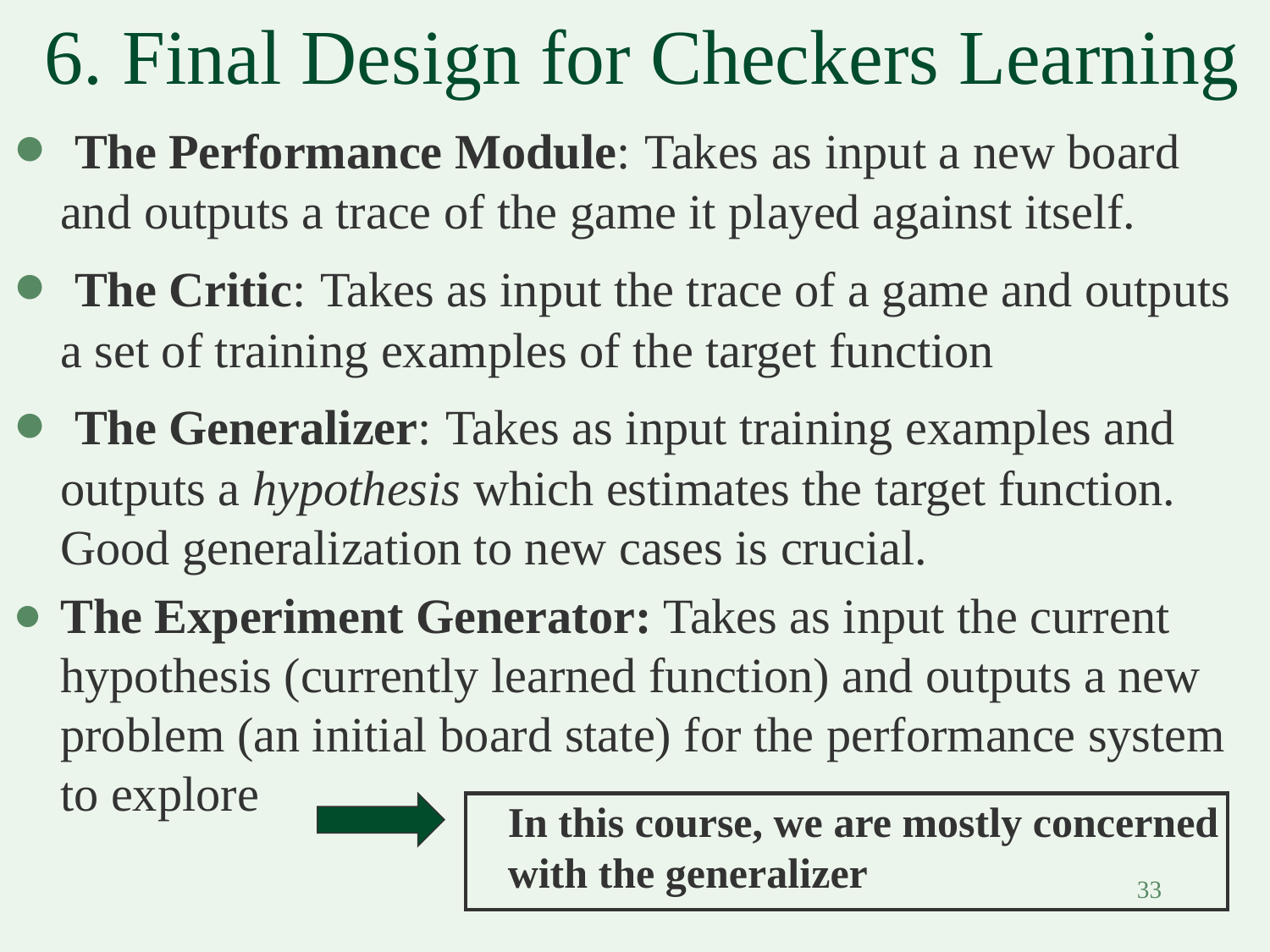

# 6. Final Design for Checkers Learning
 The Performance Module: Takes as input a new board and outputs a trace of the game it played against itself.
 The Critic: Takes as input the trace of a game and outputs a set of training examples of the target function
 The Generalizer: Takes as input training examples and outputs a hypothesis which estimates the target function. Good generalization to new cases is crucial.
The Experiment Generator: Takes as input the current hypothesis (currently learned function) and outputs a new problem (an initial board state) for the performance system to explore
In this course, we are mostly concerned
with the generalizer

33